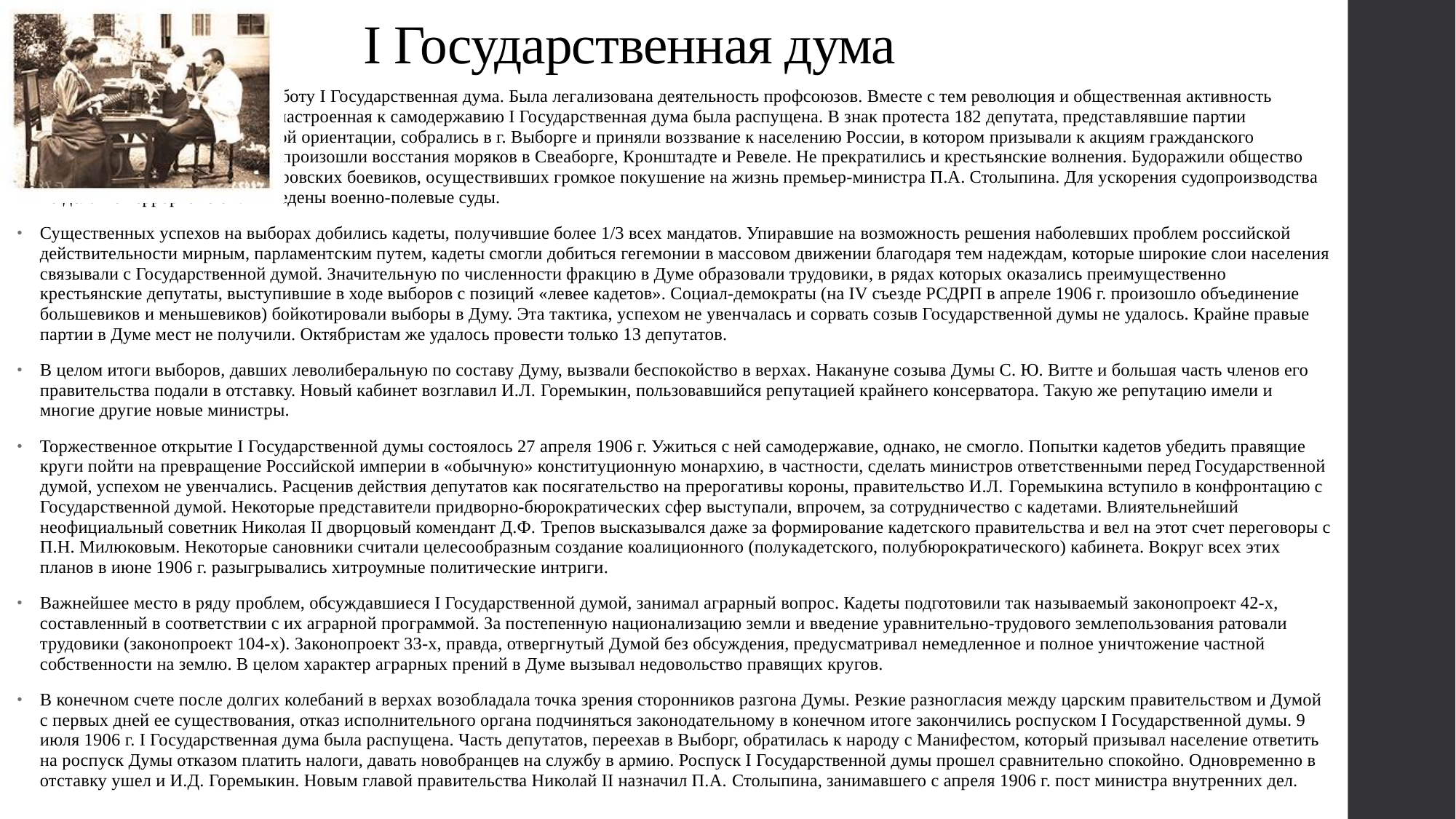

# I Государственная дума
6 апреля 1906 г. начала свою работу I Государственная дума. Была легализована деятельность профсоюзов. Вместе с тем революция и общественная активность продолжались. Оппозиционно настроенная к самодержавию I Государственная дума была распущена. В знак протеста 182 депутата, представлявшие партии социалистической и либеральной ориентации, собрались в г. Выборге и приняли воззвание к населению России, в котором призывали к акциям гражданского неповиновения. В июле 1906 г. произошли восстания моряков в Свеаборге, Кронштадте и Ревеле. Не прекратились и крестьянские волнения. Будоражили общество террористические действия эсеровских боевиков, осуществивших громкое покушение на жизнь премьер-министра П.А. Столыпина. Для ускорения судопроизводства по делам о терроризме были введены военно-полевые суды.
Существенных успехов на выборах добились кадеты, получившие более 1/3 всех мандатов. Упиравшие на возможность решения наболевших проблем российской действительности мирным, парламентским путем, кадеты смогли добиться гегемонии в массовом движении благодаря тем надеждам, которые широкие слои населения связывали с Государственной думой. Значительную по численности фракцию в Думе образовали трудовики, в рядах которых оказались преимущественно крестьянские депутаты, выступившие в ходе выборов с позиций «левее кадетов». Социал-демократы (на IV съезде РСДРП в апреле 1906 г. произошло объединение большевиков и меньшевиков) бойкотировали выборы в Думу. Эта тактика, успехом не увенчалась и сорвать созыв Государственной думы не удалось. Крайне правые партии в Думе мест не получили. Октябристам же удалось провести только 13 депутатов.
В целом итоги выборов, давших леволиберальную по составу Думу, вызвали беспокойство в верхах. Накануне созыва Думы С. Ю. Витте и большая часть членов его правительства подали в отставку. Новый кабинет возглавил И.Л. Горемыкин, пользовавшийся репутацией крайнего консерватора. Такую же репутацию имели и многие другие новые министры.
Торжественное открытие I Государственной думы состоялось 27 апреля 1906 г. Ужиться с ней самодержавие, однако, не смогло. Попытки кадетов убедить правящие круги пойти на превращение Российской империи в «обычную» конституционную монархию, в частности, сделать министров ответственными перед Государственной думой, успехом не увенчались. Расценив действия депутатов как посягательство на прерогативы короны, правительство И.Л. Горемыкина вступило в конфронтацию с Государственной думой. Некоторые представители придворно-бюрократических сфер выступали, впрочем, за сотрудничество с кадетами. Влиятельнейший неофициальный советник Николая II дворцовый комендант Д.Ф. Трепов высказывался даже за формирование кадетского правительства и вел на этот счет переговоры с П.Н. Милюковым. Некоторые сановники считали целесообразным создание коалиционного (полукадетского, полубюрократического) кабинета. Вокруг всех этих планов в июне 1906 г. разыгрывались хитроумные политические интриги.
Важнейшее место в ряду проблем, обсуждавшиеся I Государственной думой, занимал аграрный вопрос. Кадеты подготовили так называемый законопроект 42-х, составленный в соответствии с их аграрной программой. За постепенную национализацию земли и введение уравнительно-трудового землепользования ратовали трудовики (законопроект 104-х). Законопроект 33-х, правда, отвергнутый Думой без обсуждения, предусматривал немедленное и полное уничтожение частной собственности на землю. В целом характер аграрных прений в Думе вызывал недовольство правящих кругов.
В конечном счете после долгих колебаний в верхах возобладала точка зрения сторонников разгона Думы. Резкие разногласия между царским правительством и Думой с первых дней ее существования, отказ исполнительного органа подчиняться законодательному в конечном итоге закончились роспуском I Государственной думы. 9 июля 1906 г. I Государственная дума была распущена. Часть депутатов, переехав в Выборг, обратилась к народу с Манифестом, который призывал население ответить на роспуск Думы отказом платить налоги, давать новобранцев на службу в армию. Роспуск I Государственной думы прошел сравнительно спокойно. Одновременно в отставку ушел и И.Д. Горемыкин. Новым главой правительства Николай II назначил П.А. Столыпина, занимавшего с апреля 1906 г. пост министра внутренних дел.